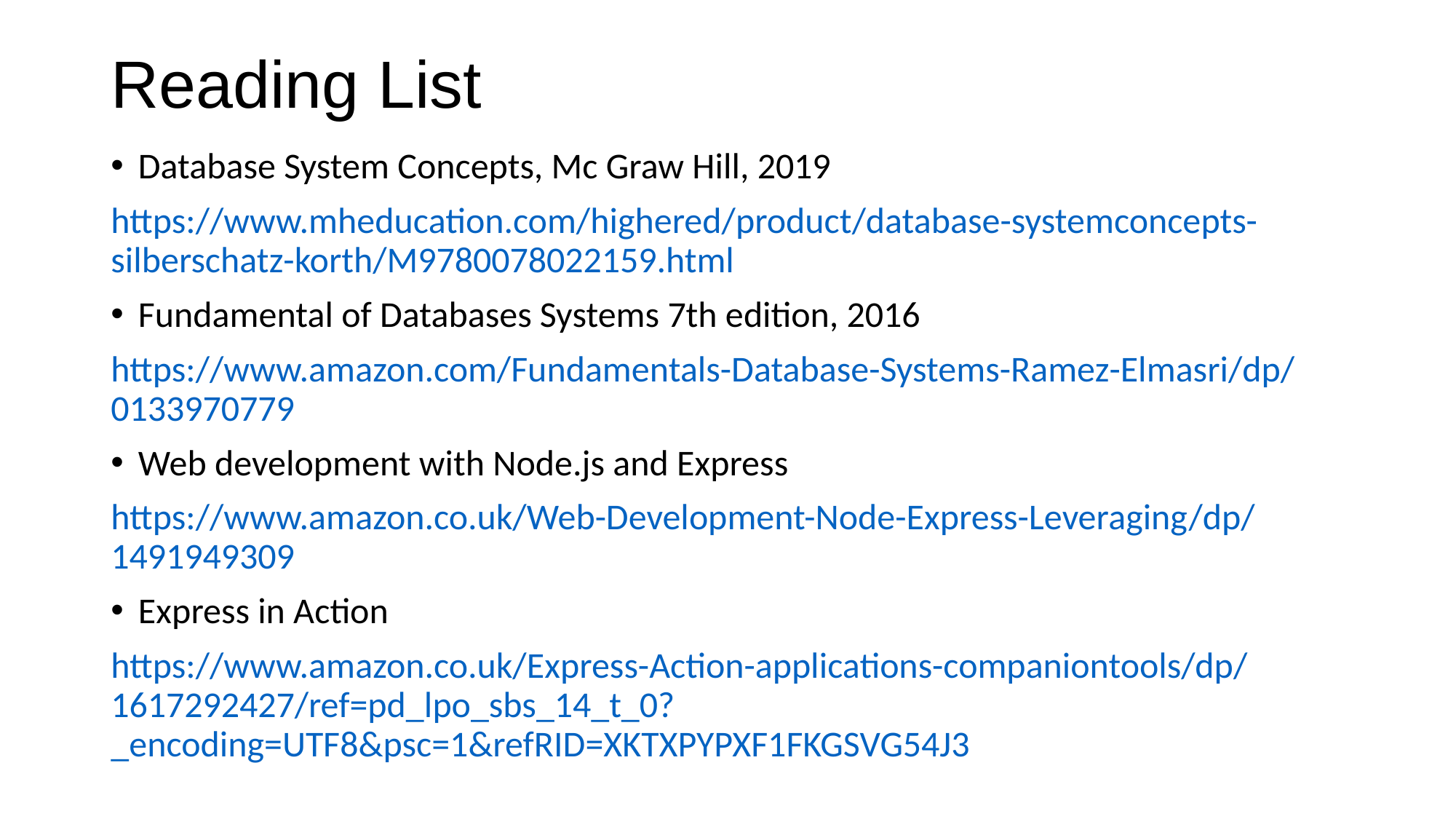

# Reading List
Database System Concepts, Mc Graw Hill, 2019
https://www.mheducation.com/highered/product/database-systemconcepts-silberschatz-korth/M9780078022159.html
Fundamental of Databases Systems 7th edition, 2016
https://www.amazon.com/Fundamentals-Database-Systems-Ramez-Elmasri/dp/0133970779
Web development with Node.js and Express
https://www.amazon.co.uk/Web-Development-Node-Express-Leveraging/dp/1491949309
Express in Action
https://www.amazon.co.uk/Express-Action-applications-companiontools/dp/1617292427/ref=pd_lpo_sbs_14_t_0?_encoding=UTF8&psc=1&refRID=XKTXPYPXF1FKGSVG54J3